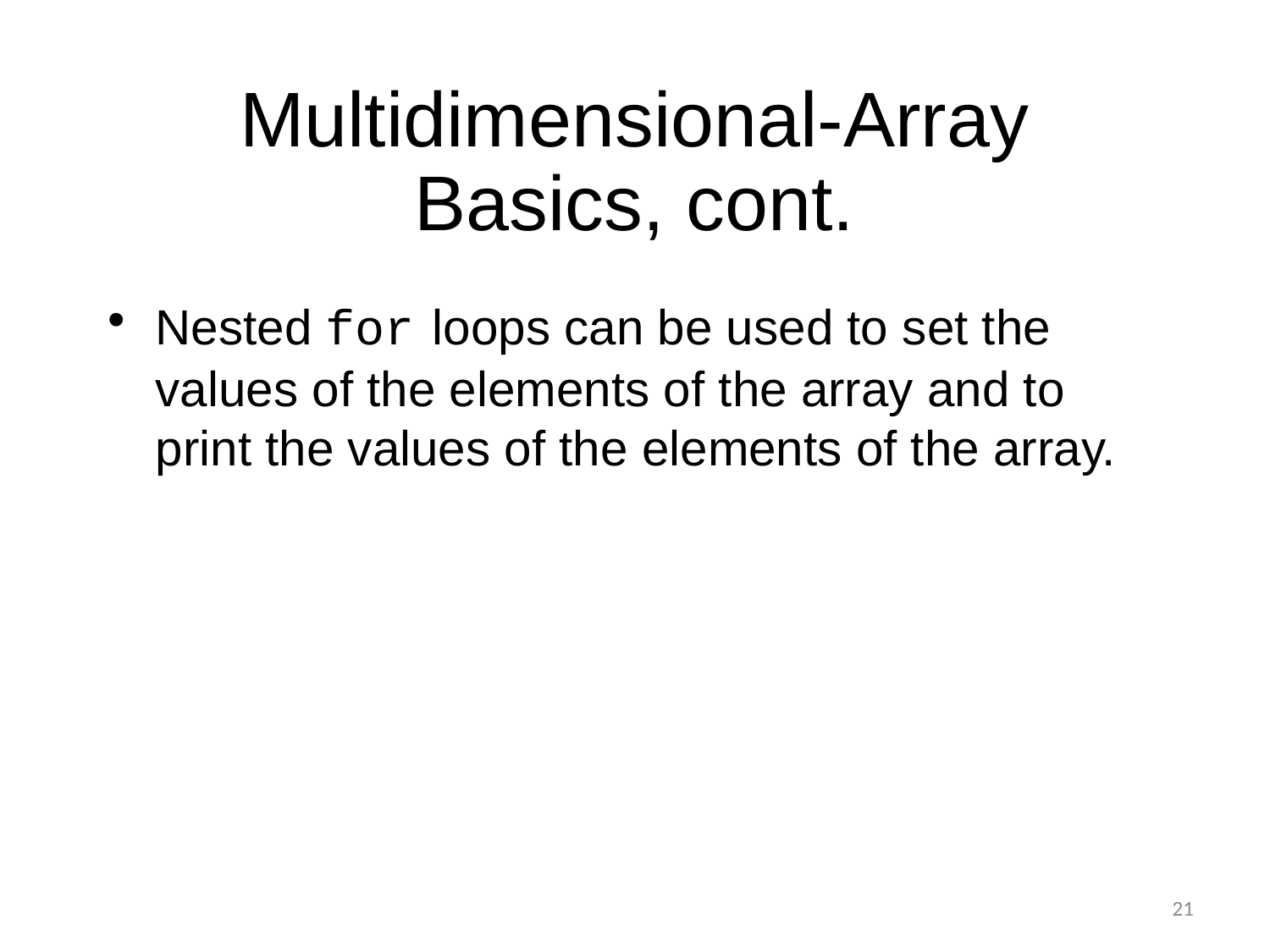

# Multidimensional-Array Basics, cont.
Nested for loops can be used to set the values of the elements of the array and to print the values of the elements of the array.
21